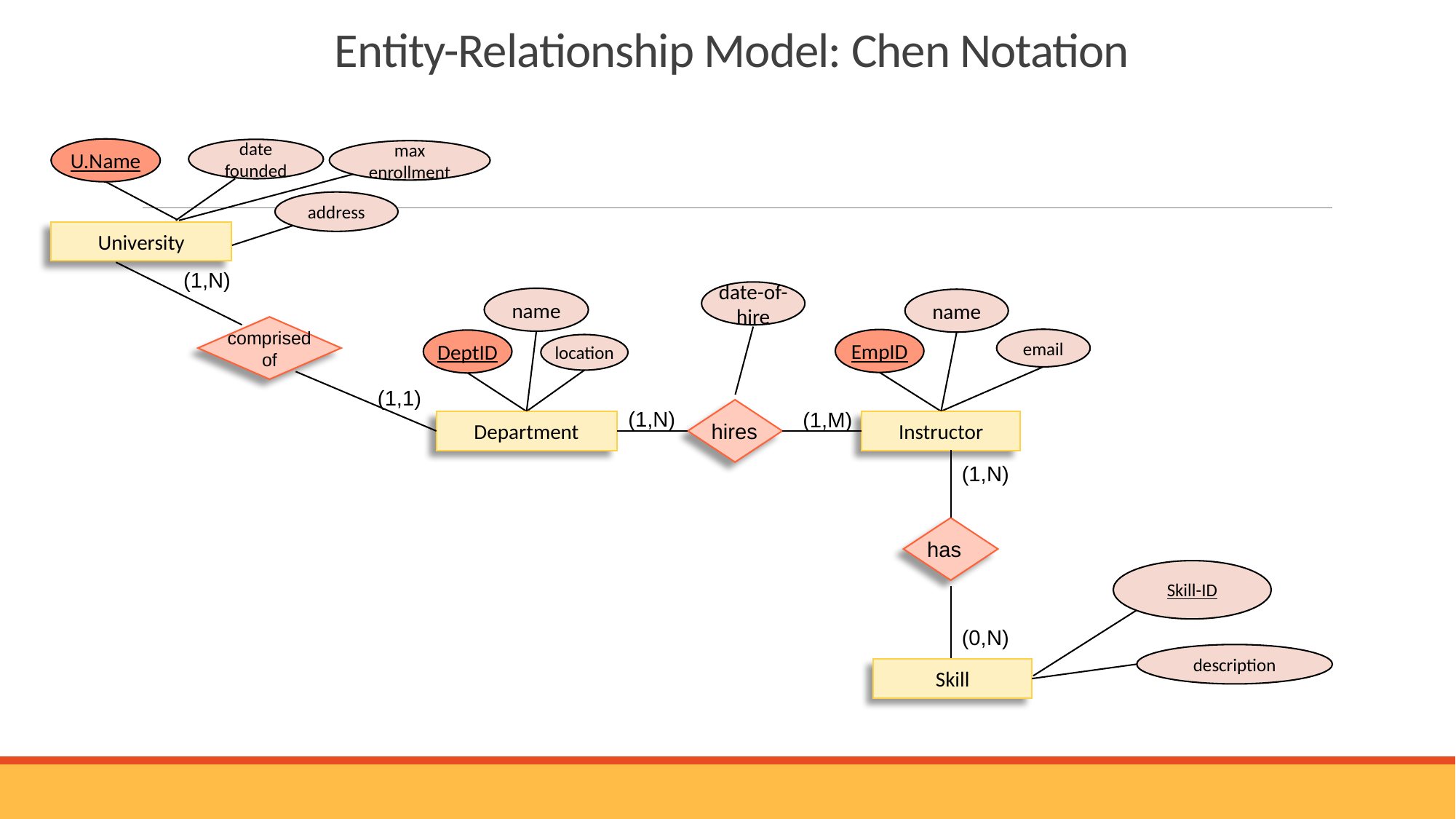

# Entity-Relationship Model: Chen Notation
U.Name

date founded

max enrollment

address

University
(1,N)
date-of-hire
name
name
comprised
of

email

EmpID
DeptID
location
(1,1)
hires
(1,N)
(1,M)
Instructor
Department
(1,N)
has

Skill-ID

(0,N)

description

Skill